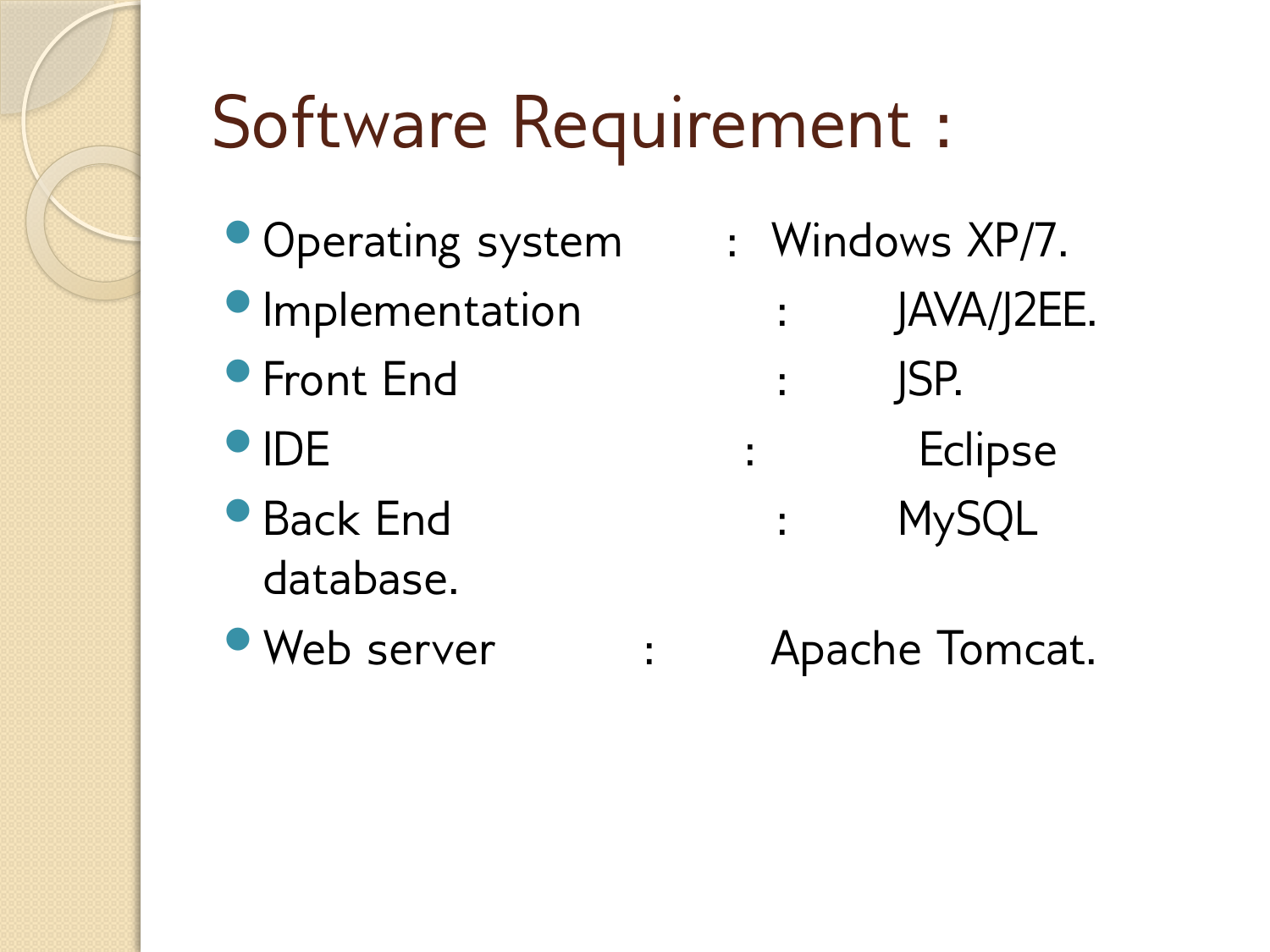

# Software Requirement :
Operating system       : 	Windows XP/7.
Implementation	         : 	JAVA/J2EE.
Front End		         :	JSP.
IDE                            :           Eclipse
Back End		         :	MySQL database.
Web server		:	Apache Tomcat.